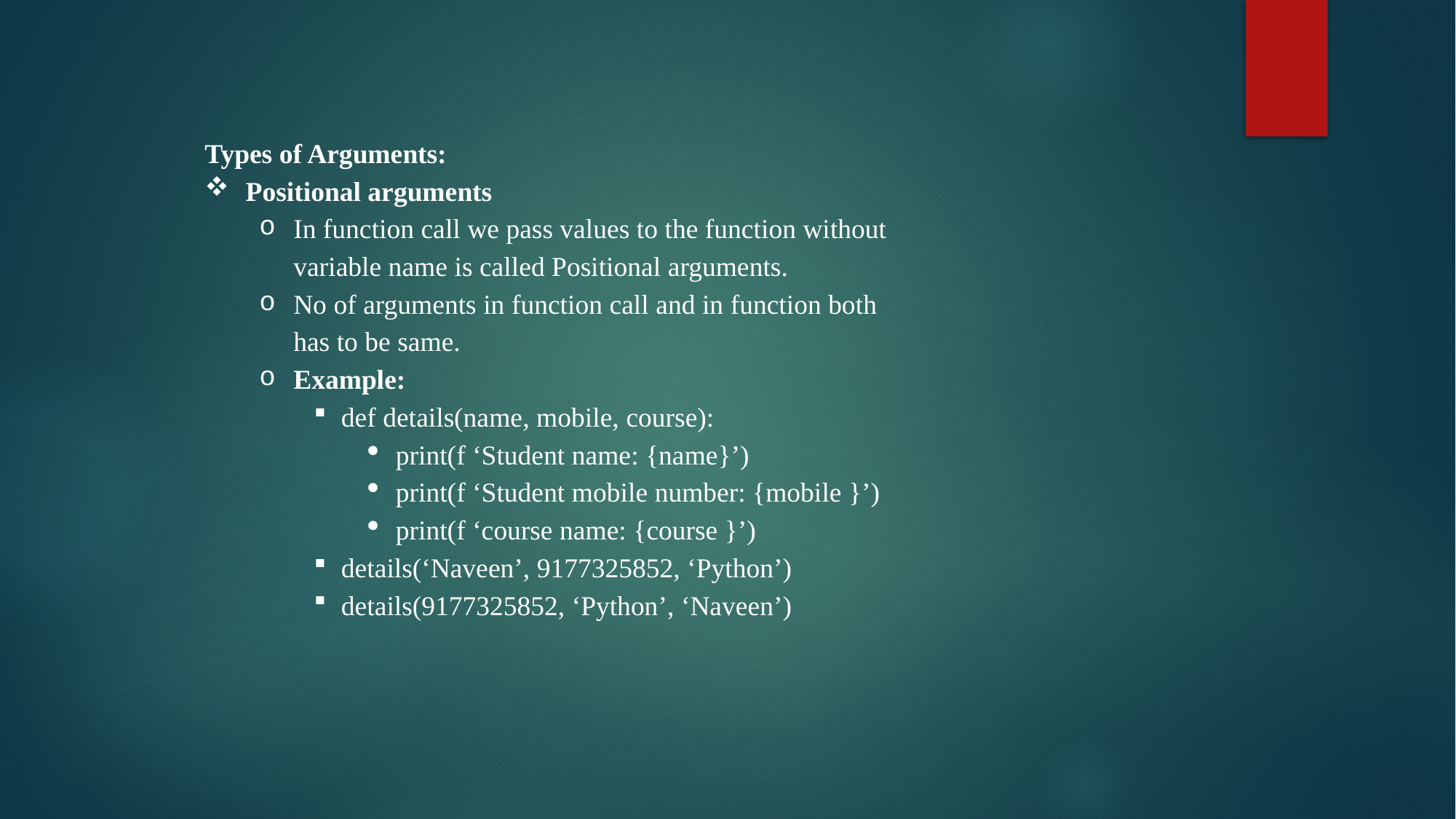

Types of Arguments:
Positional arguments
In function call we pass values to the function without variable name is called Positional arguments.
No of arguments in function call and in function both has to be same.
Example:
def details(name, mobile, course):
print(f ‘Student name: {name}’)
print(f ‘Student mobile number: {mobile }’)
print(f ‘course name: {course }’)
details(‘Naveen’, 9177325852, ‘Python’)
details(9177325852, ‘Python’, ‘Naveen’)